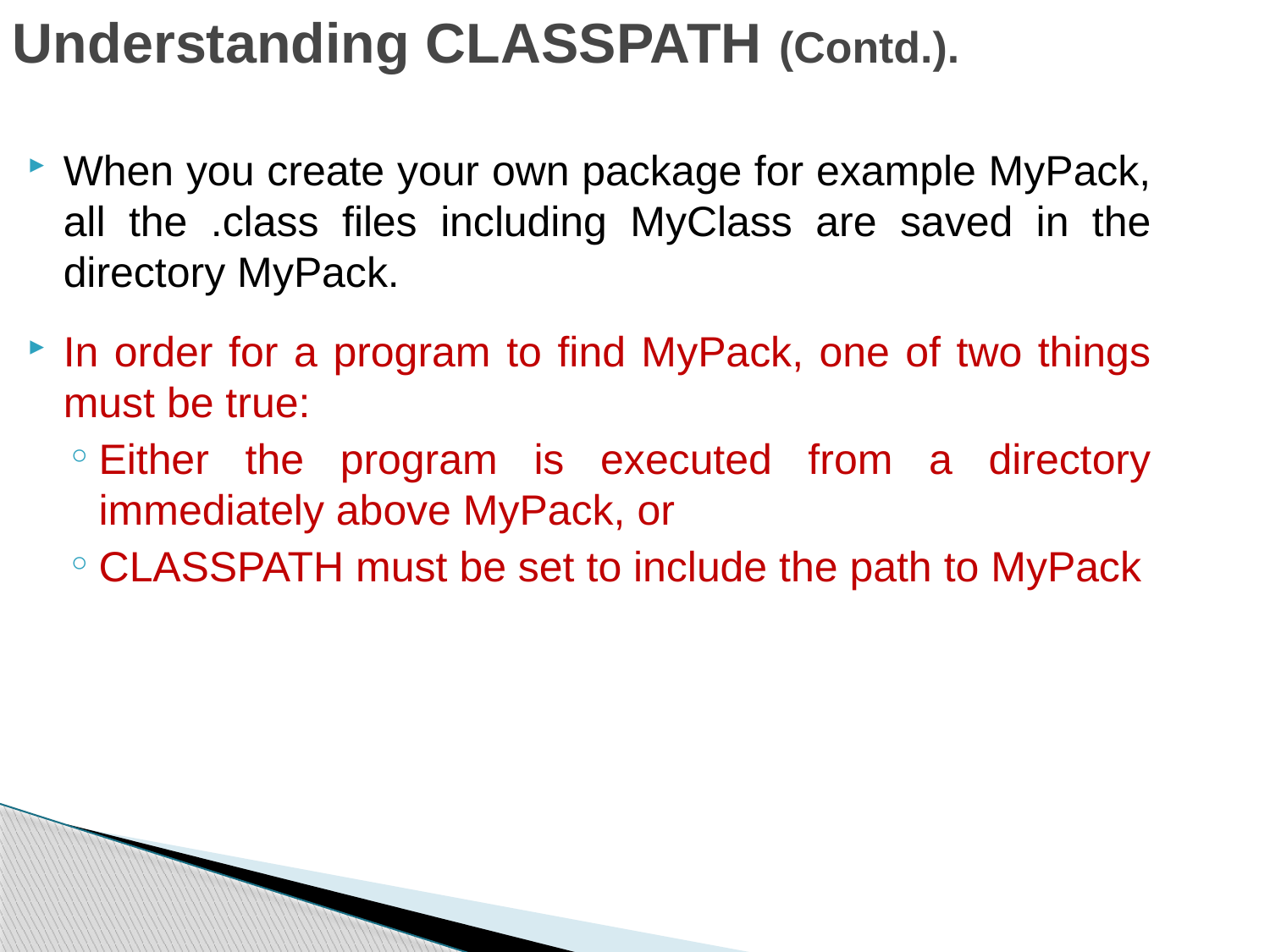

Understanding CLASSPATH (Contd.).
When you create your own package for example MyPack, all the .class files including MyClass are saved in the directory MyPack.

In order for a program to find MyPack, one of two things must be true:
Either the program is executed from a directory immediately above MyPack, or
CLASSPATH must be set to include the path to MyPack